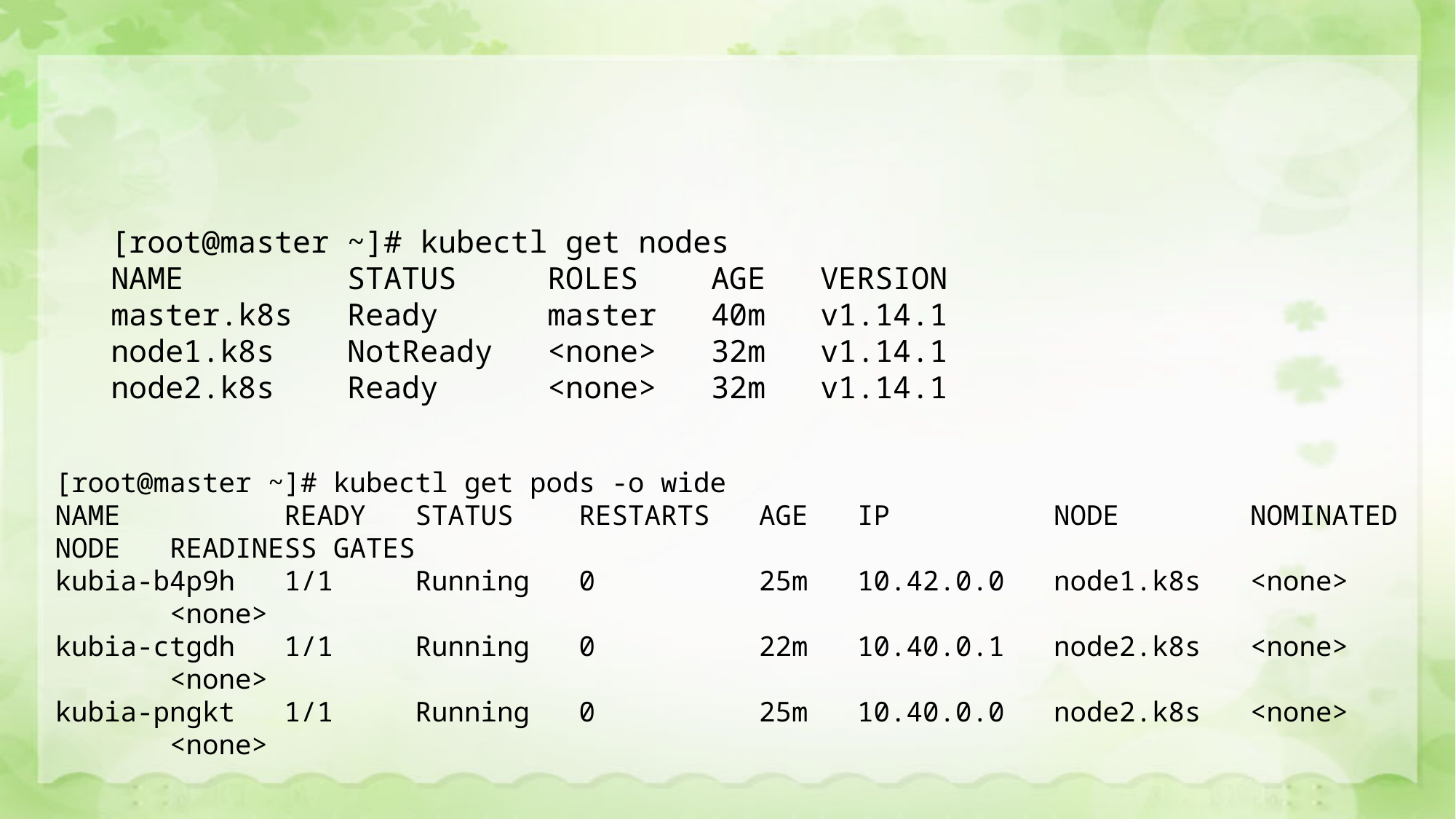

#
[root@master ~]# kubectl get nodes
NAME         STATUS     ROLES    AGE   VERSION
master.k8s   Ready      master   40m   v1.14.1
node1.k8s    NotReady   <none>   32m   v1.14.1
node2.k8s    Ready      <none>   32m   v1.14.1
[root@master ~]# kubectl get pods -o wide
NAME          READY   STATUS    RESTARTS   AGE   IP          NODE        NOMINATED NODE   READINESS GATES
kubia-b4p9h   1/1     Running   0          25m   10.42.0.0   node1.k8s   <none>           <none>
kubia-ctgdh   1/1     Running   0          22m   10.40.0.1   node2.k8s   <none>           <none>
kubia-pngkt   1/1     Running   0          25m   10.40.0.0   node2.k8s   <none>           <none>